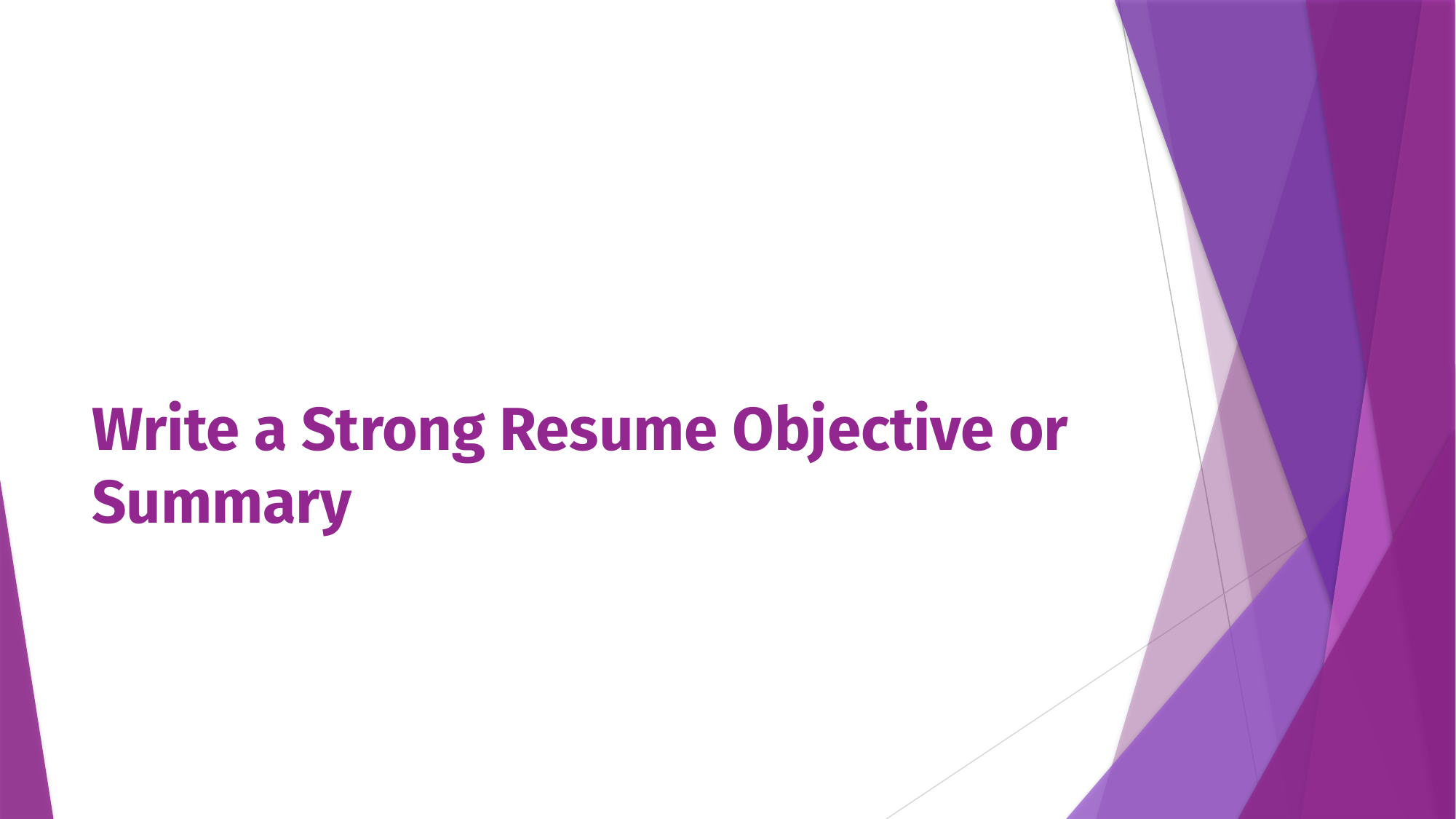

# Write a Strong Resume Objective or Summary